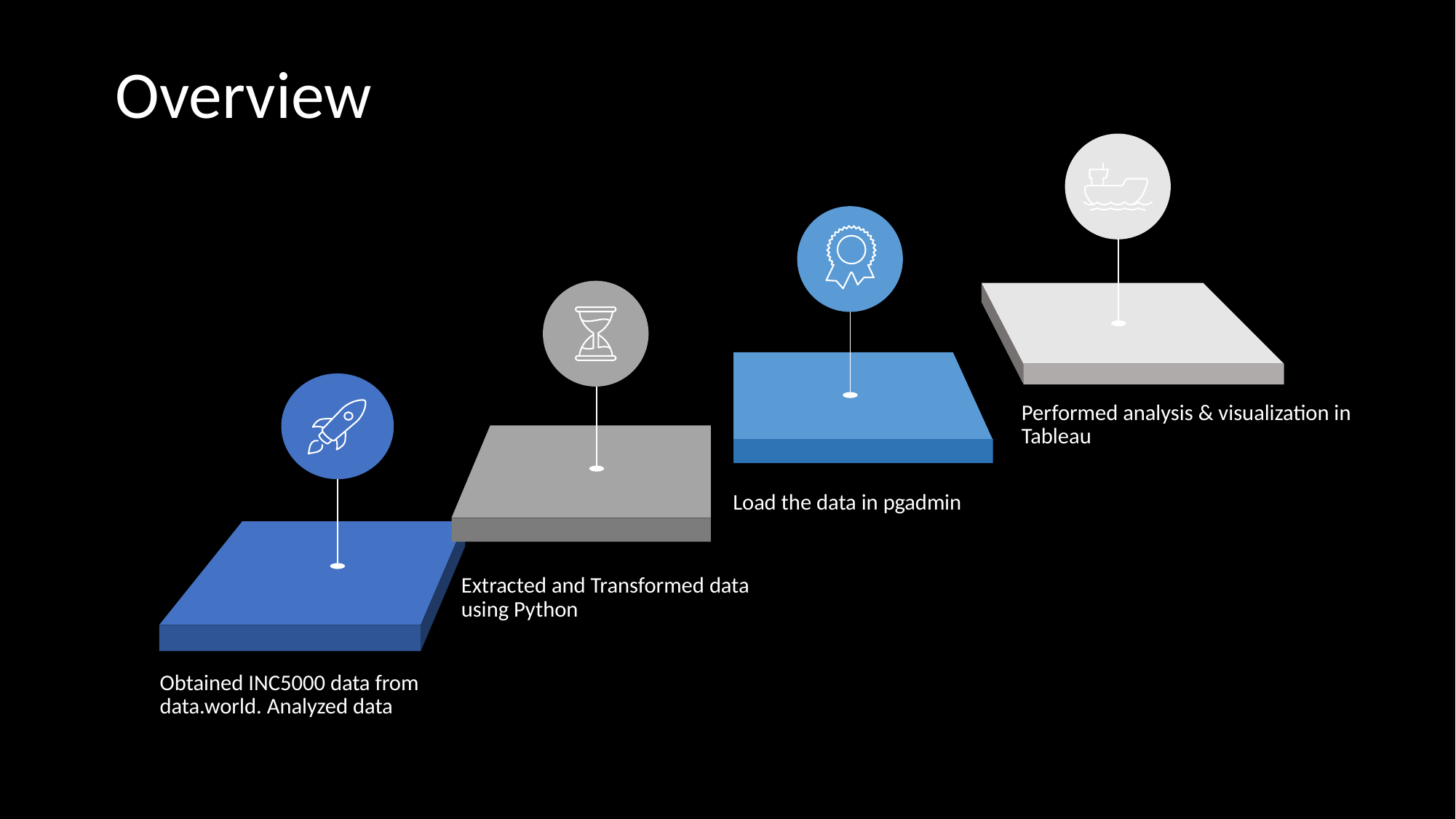

# Overview

Performed analysis & visualization in Tableau

Load the data in pgadmin

Extracted and Transformed data using Python
Obtained INC5000 data from data.world. Analyzed data